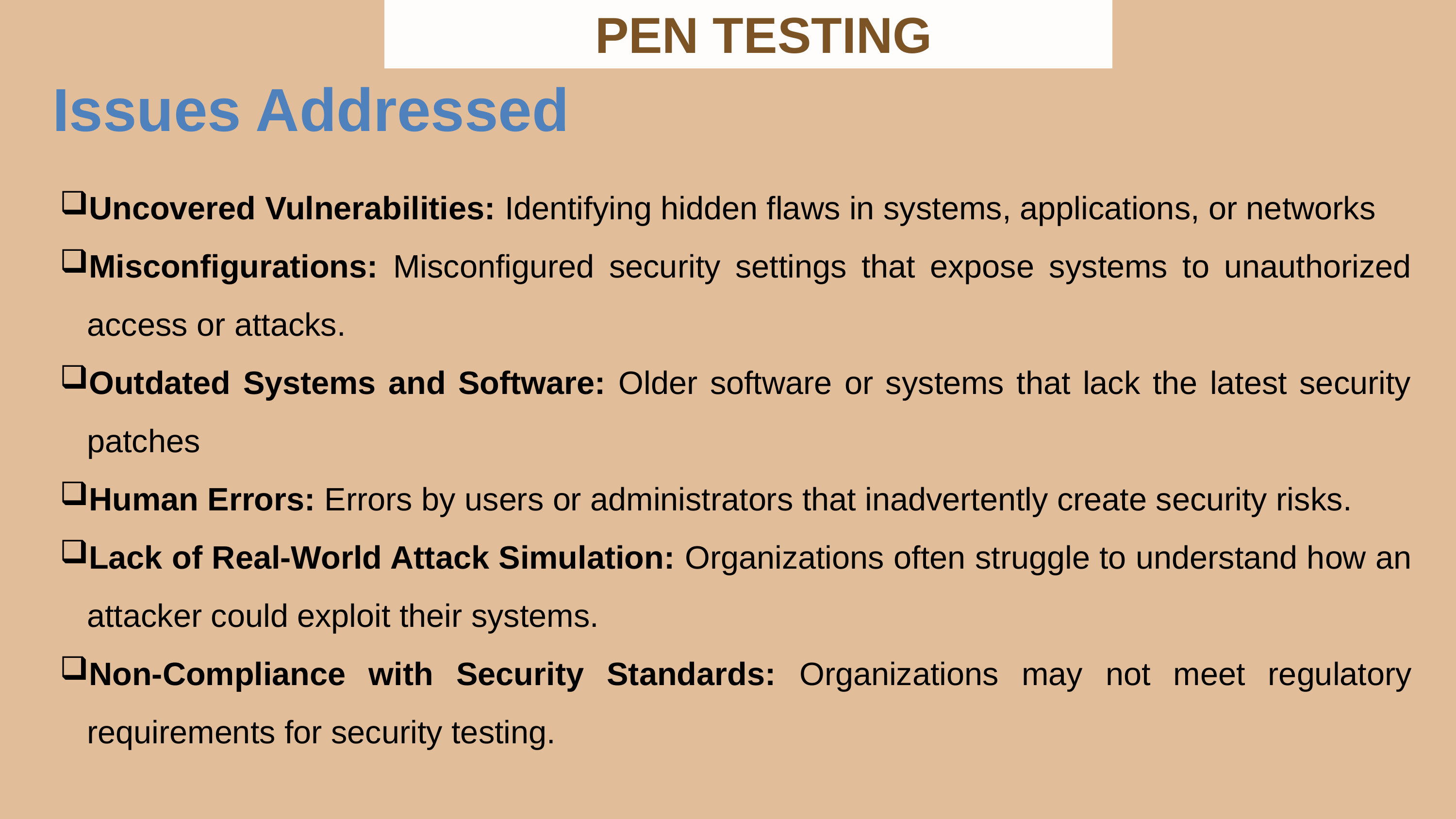

PEN TESTING
Issues Addressed
Uncovered Vulnerabilities: Identifying hidden flaws in systems, applications, or networks
Misconfigurations: Misconfigured security settings that expose systems to unauthorized access or attacks.
Outdated Systems and Software: Older software or systems that lack the latest security patches
Human Errors: Errors by users or administrators that inadvertently create security risks.
Lack of Real-World Attack Simulation: Organizations often struggle to understand how an attacker could exploit their systems.
Non-Compliance with Security Standards: Organizations may not meet regulatory requirements for security testing.